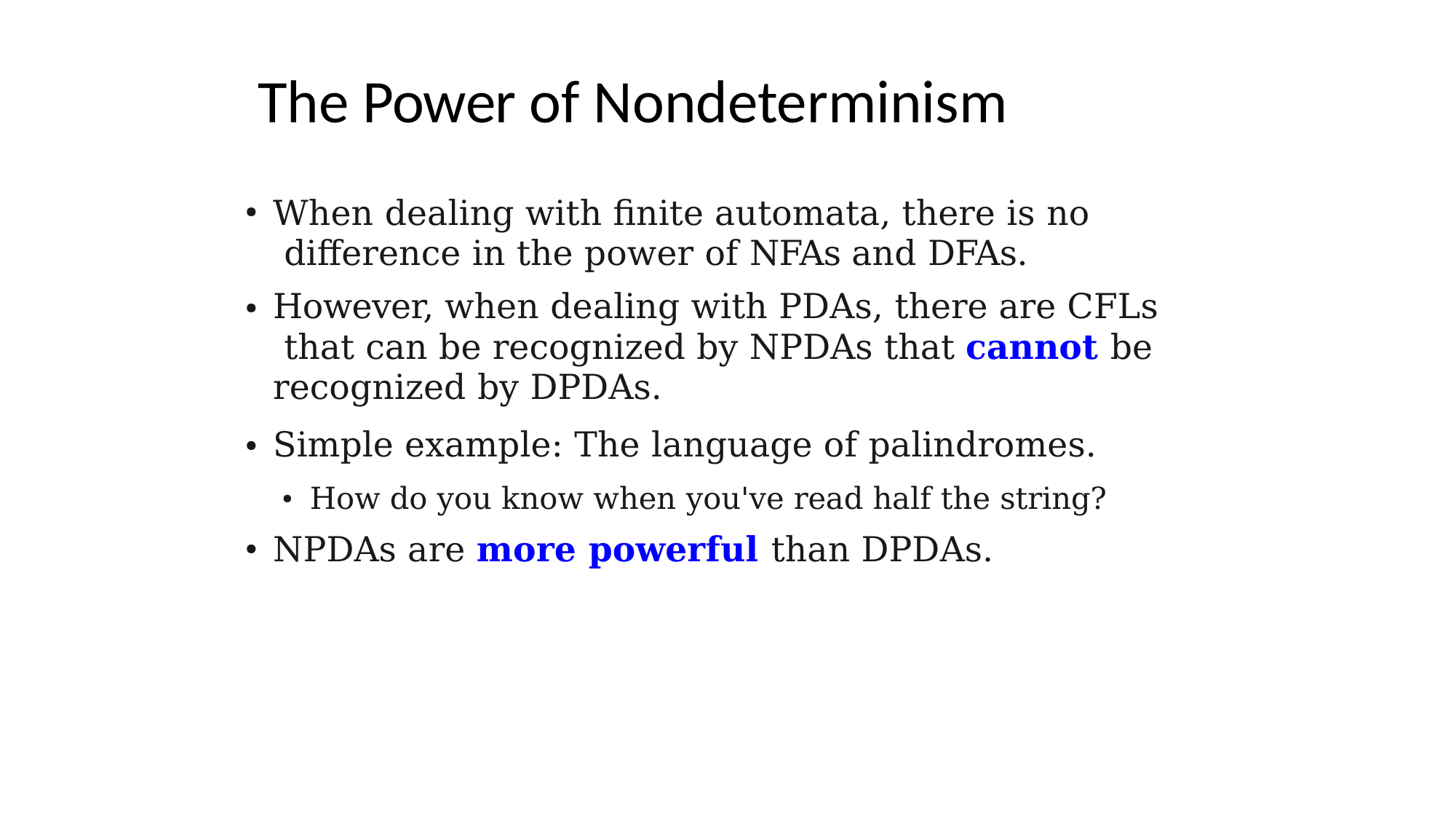

# The Power of Nondeterminism
When dealing with finite automata, there is no  difference in the power of NFAs and DFAs.
However, when dealing with PDAs, there are CFLs  that can be recognized by NPDAs that cannot be  recognized by DPDAs.
Simple example: The language of palindromes.
●
●
●
How do you know when you've read half the string?
●
NPDAs are more powerful than DPDAs.
●